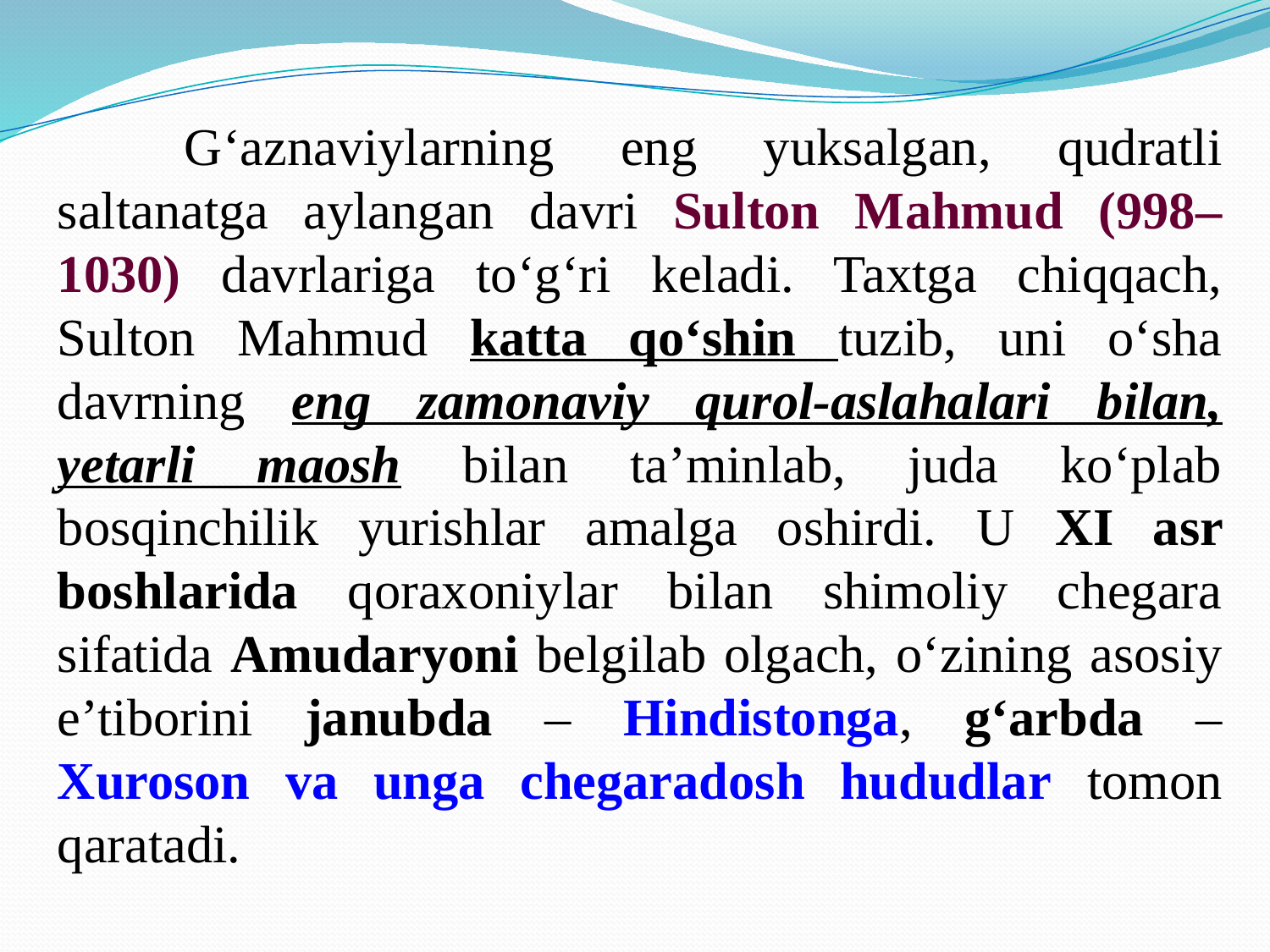

G‘aznaviylarning eng yuksalgan, qudratli saltanatga aylangan davri Sulton Mahmud (998–1030) davrlariga to‘g‘ri keladi. Taxtga chiqqach, Sulton Mahmud katta qo‘shin tuzib, uni o‘sha davrning eng zamonaviy qurol-aslahalari bilan, yetarli maosh bilan ta’minlab, juda ko‘plab bosqinchilik yurishlar amalga oshirdi. U XI asr boshlarida qoraxoniylar bilan shimoliy chegara sifatida Amudaryoni belgilab olgach, o‘zining asosiy e’tiborini janubda – Hindistonga, g‘arbda – Xuroson va unga chegaradosh hududlar tomon qaratadi.